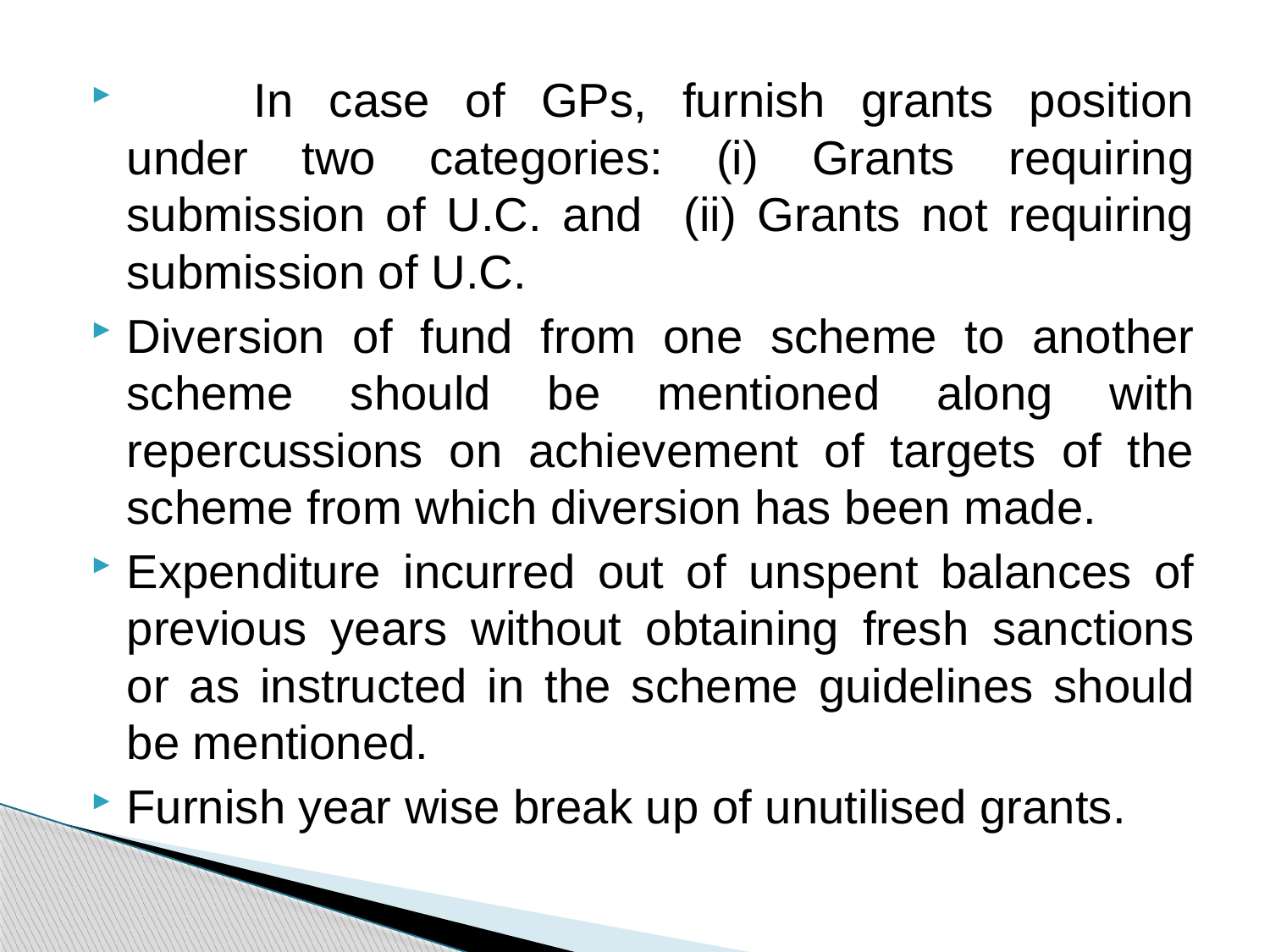

In case of GPs, furnish grants position under two categories: (i) Grants requiring submission of U.C. and  (ii) Grants not requiring submission of U.C.
Diversion of fund from one scheme to another scheme should be mentioned along with repercussions on achievement of targets of the scheme from which diversion has been made.
Expenditure incurred out of unspent balances of previous years without obtaining fresh sanctions or as instructed in the scheme guidelines should be mentioned.
Furnish year wise break up of unutilised grants.